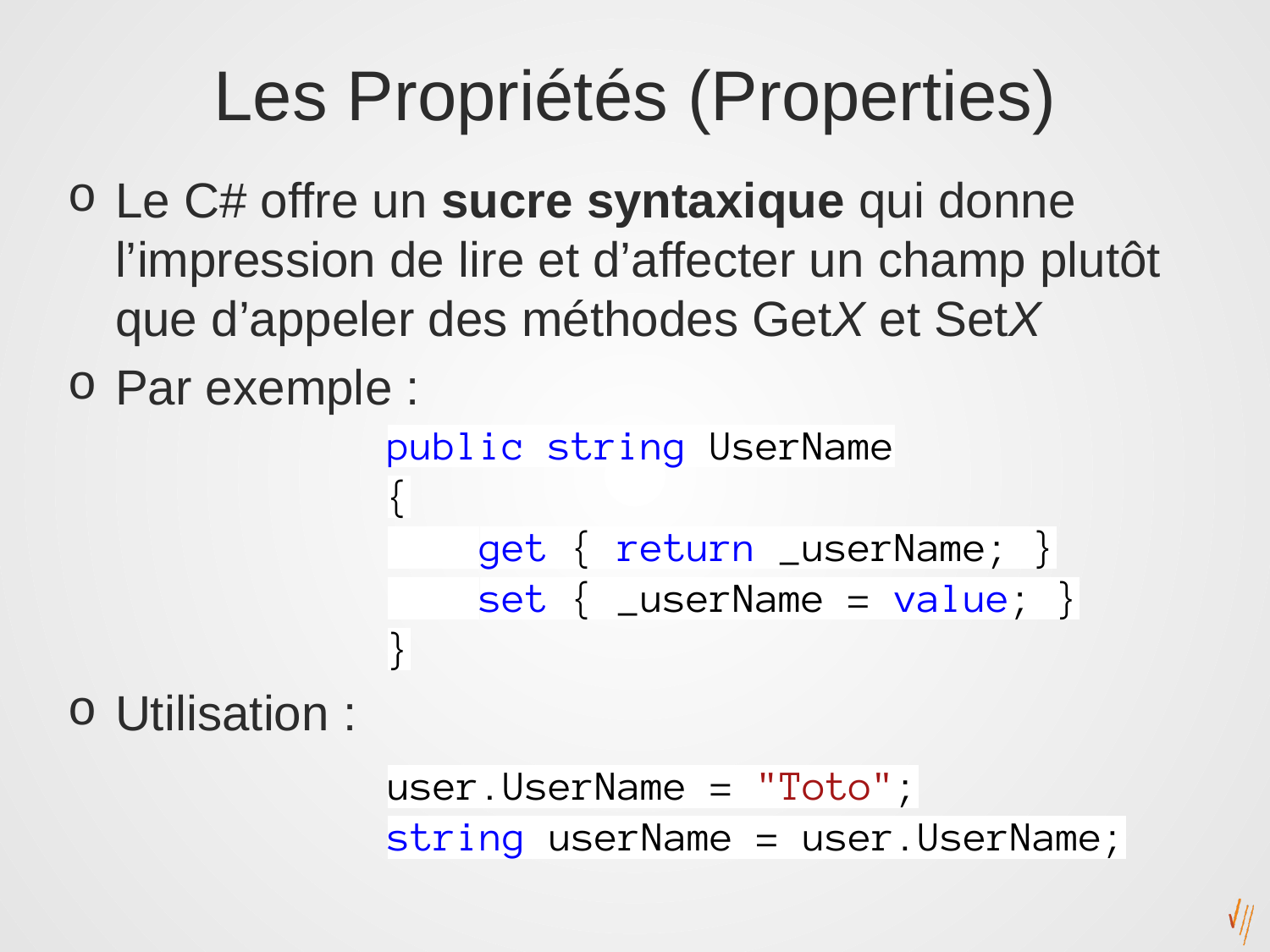

# Les Propriétés (Properties)
Le C# offre un sucre syntaxique qui donne l’impression de lire et d’affecter un champ plutôt que d’appeler des méthodes GetX et SetX
Par exemple :

Utilisation :
public string UserName
{
    get { return _userName; }
    set { _userName = value; }
}
user.UserName = "Toto";
string userName = user.UserName;